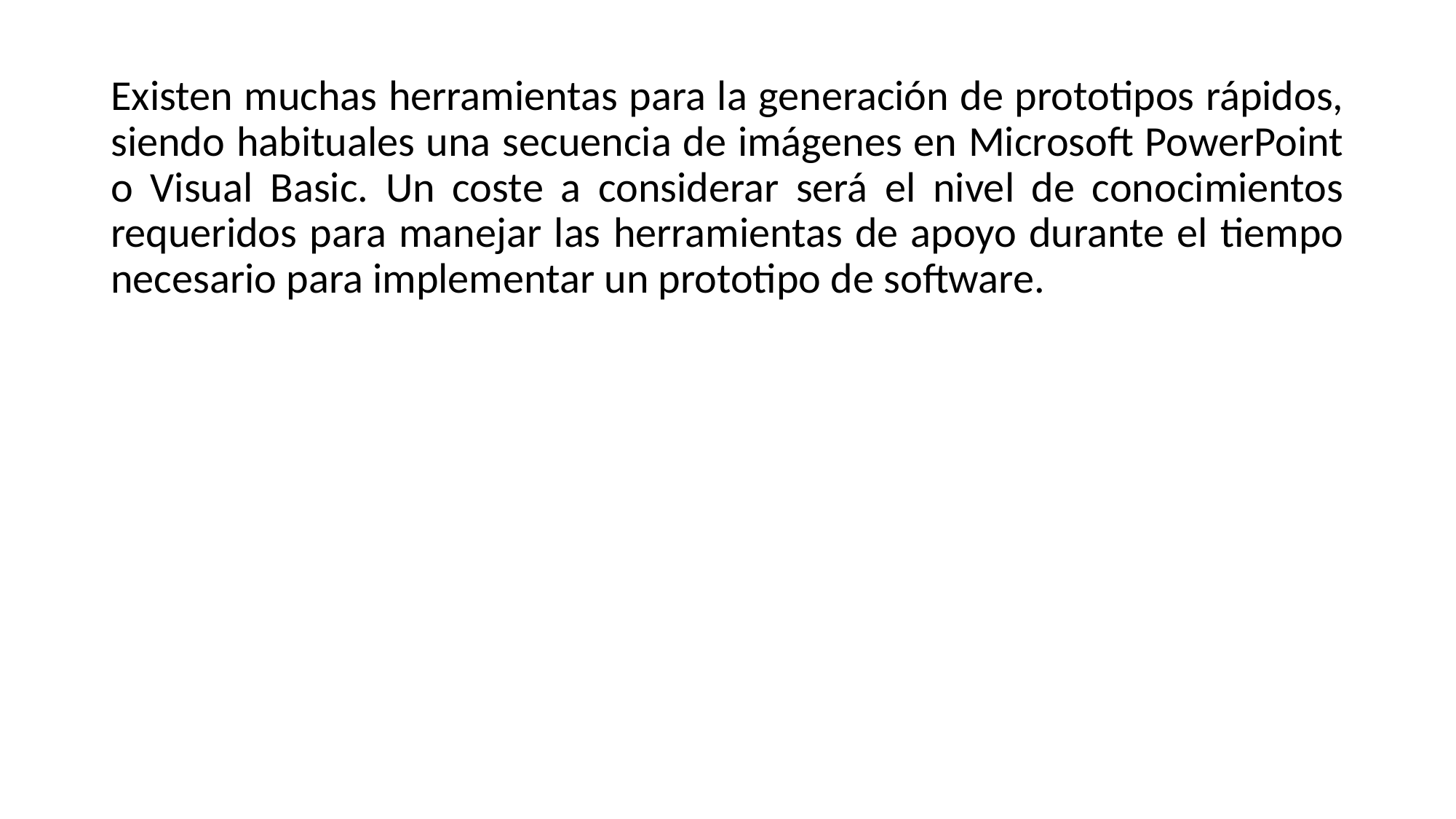

Existen muchas herramientas para la generación de prototipos rápidos, siendo habituales una secuencia de imágenes en Microsoft PowerPoint o Visual Basic. Un coste a considerar será el nivel de conocimientos requeridos para manejar las herramientas de apoyo durante el tiempo necesario para implementar un prototipo de software.